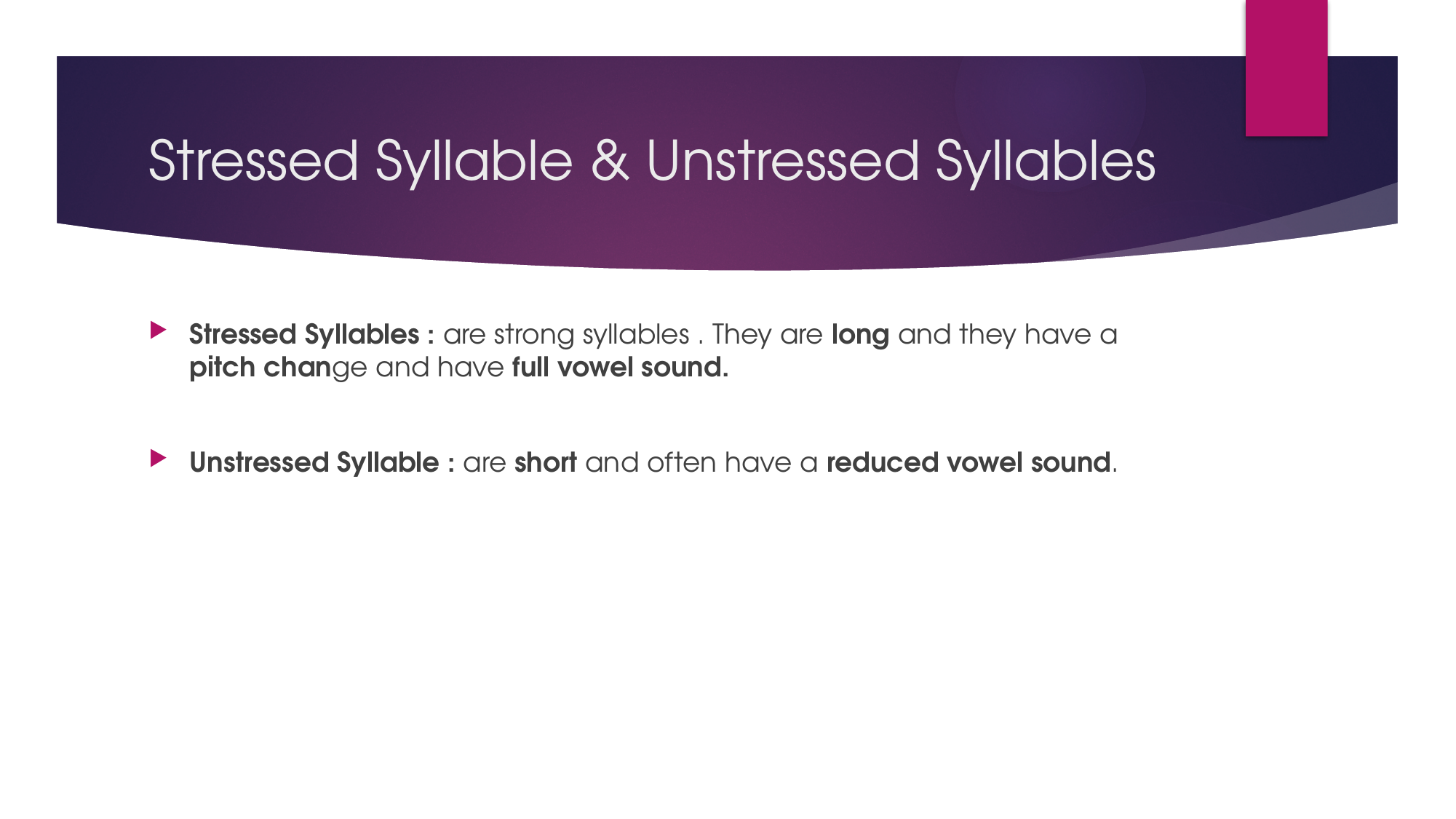

# Stressed Syllable & Unstressed Syllables
Stressed Syllables : are strong syllables . They are long and they have a pitch change and have full vowel sound.

Unstressed Syllable : are short and often have a reduced vowel sound.